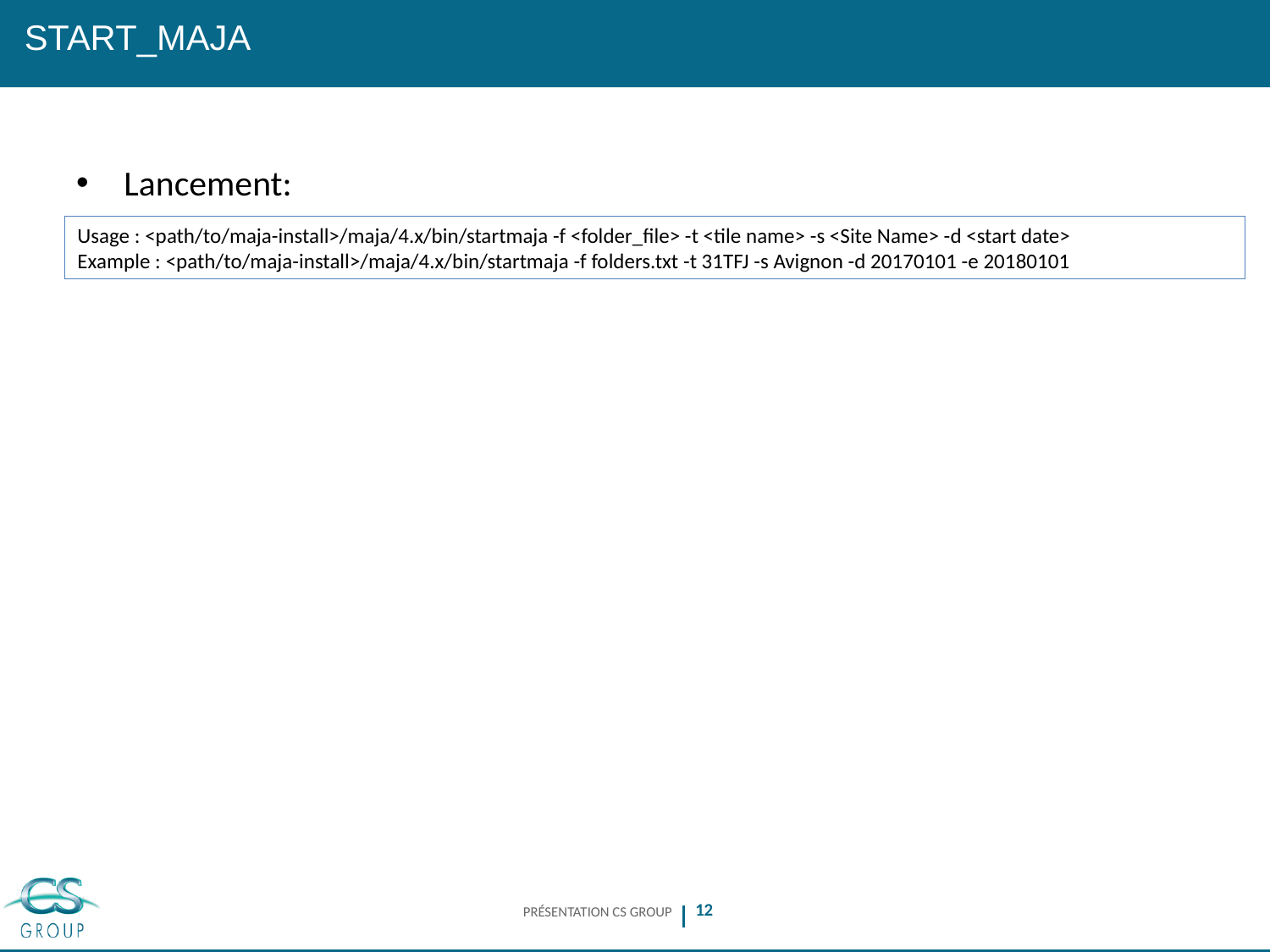

# START_MAJA
Lancement:

Usage : <path/to/maja-install>/maja/4.x/bin/startmaja -f <folder_file> -t <tile name> -s <Site Name> -d <start date>
Example : <path/to/maja-install>/maja/4.x/bin/startmaja -f folders.txt -t 31TFJ -s Avignon -d 20170101 -e 20180101